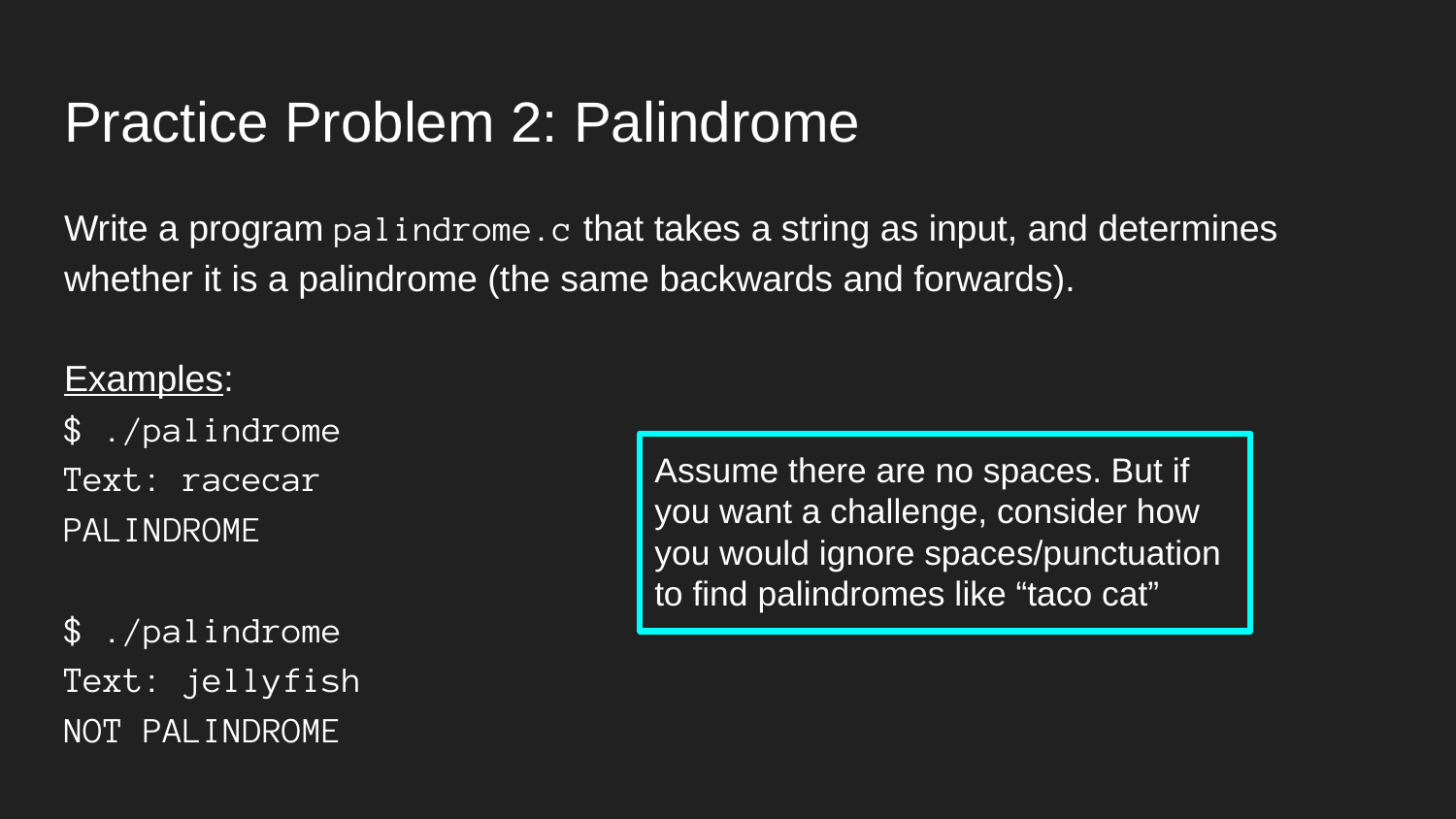

# Practice Problem 2: Palindrome
Write a program palindrome.c that takes a string as input, and determines whether it is a palindrome (the same backwards and forwards).

Examples:
$ ./palindrome
Text: racecar
PALINDROME

$ ./palindrome
Text: jellyfish
NOT PALINDROME
Assume there are no spaces. But if you want a challenge, consider how you would ignore spaces/punctuation to find palindromes like “taco cat”